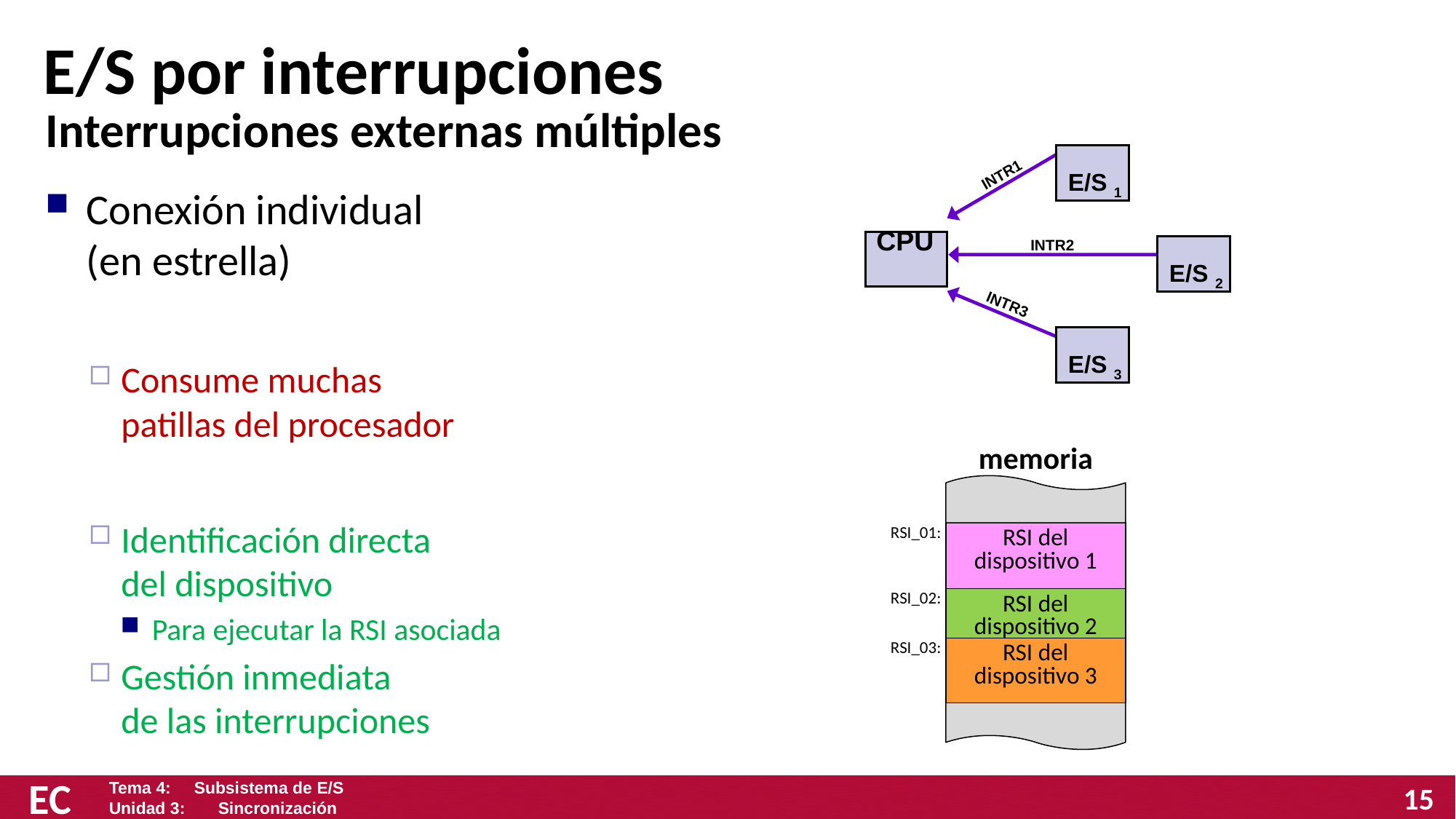

# E/S por interrupciones
Interrupciones externas múltiples

E/S 1

INTR1
CPU
INTR2

E/S 2

INTR3

E/S 3
Conexión individual
(en estrella)

Consume muchas
patillas del procesador

Identificación directa
del dispositivo
Para ejecutar la RSI asociada
Gestión inmediata
de las interrupciones

memoria

RSI_01:
RSI del
dispositivo 1
RSI del
dispositivo 2
RSI_02:
RSI_03:
RSI del
dispositivo 3